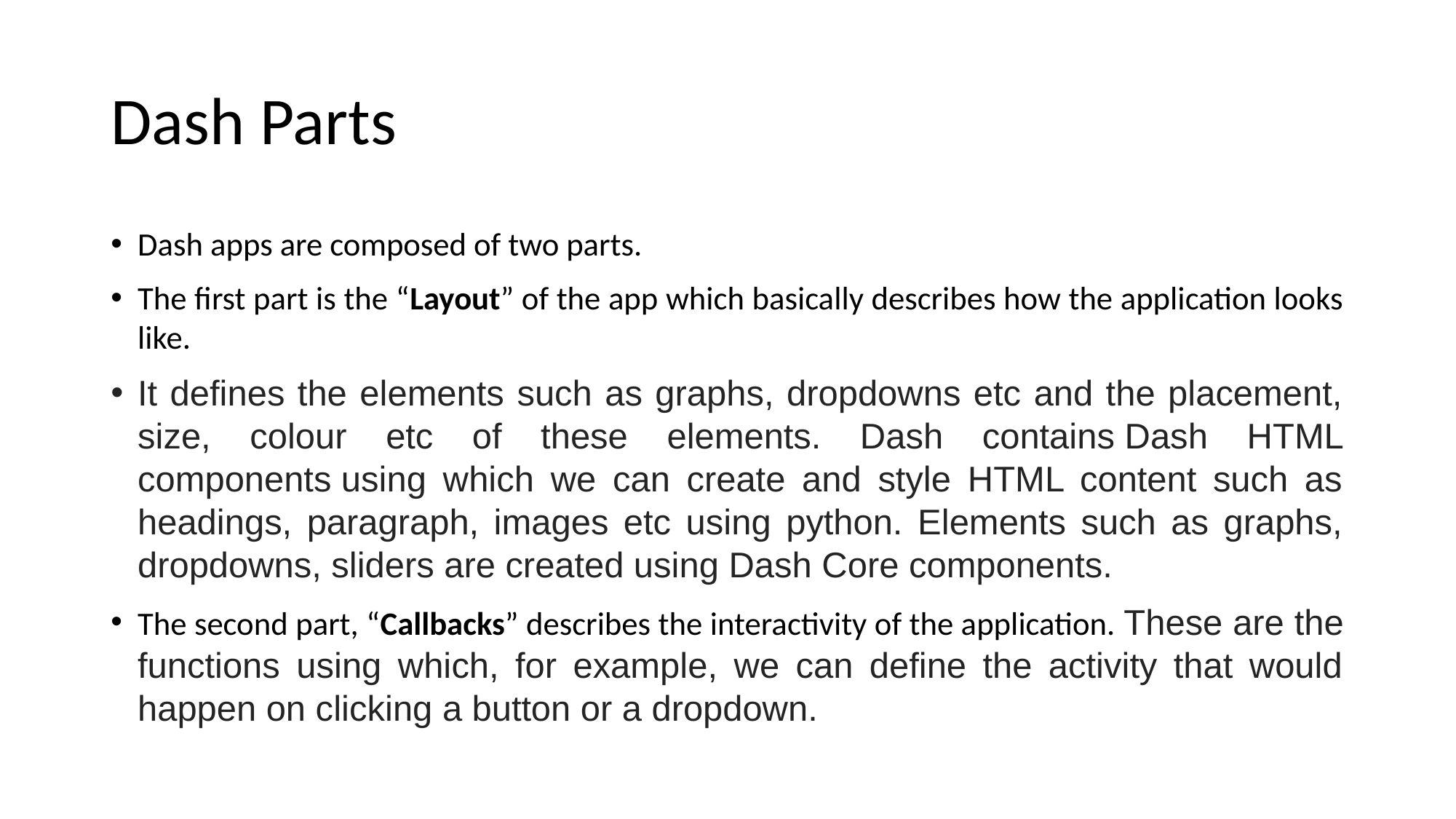

# Dash Parts
Dash apps are composed of two parts.
The first part is the “Layout” of the app which basically describes how the application looks like.
It defines the elements such as graphs, dropdowns etc and the placement, size, colour etc of these elements. Dash contains Dash HTML components using which we can create and style HTML content such as headings, paragraph, images etc using python. Elements such as graphs, dropdowns, sliders are created using Dash Core components.
The second part, “Callbacks” describes the interactivity of the application. These are the functions using which, for example, we can define the activity that would happen on clicking a button or a dropdown.